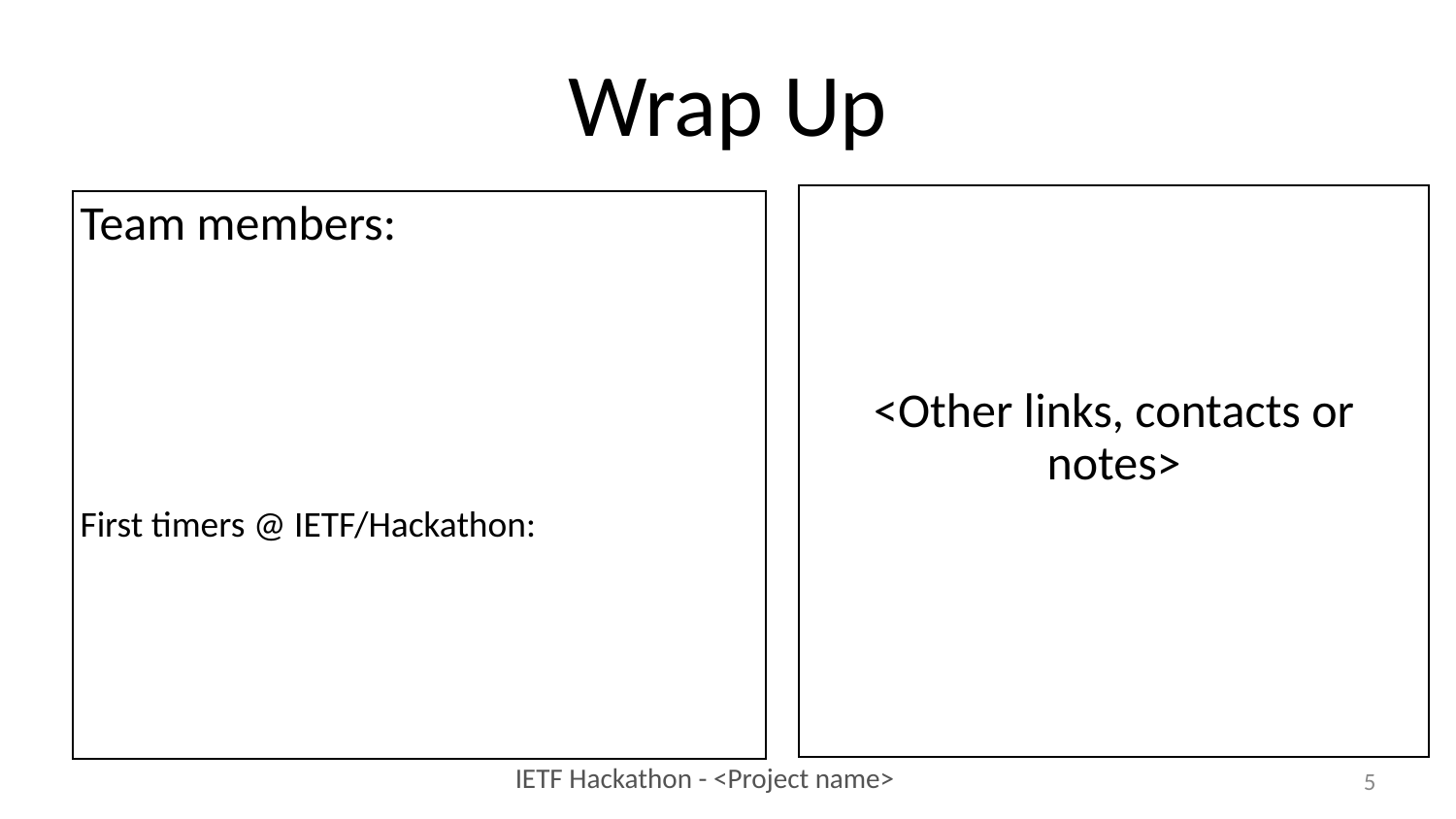

# Wrap Up

<Other links, contacts or notes>

Team members:

First timers @ IETF/Hackathon:

5